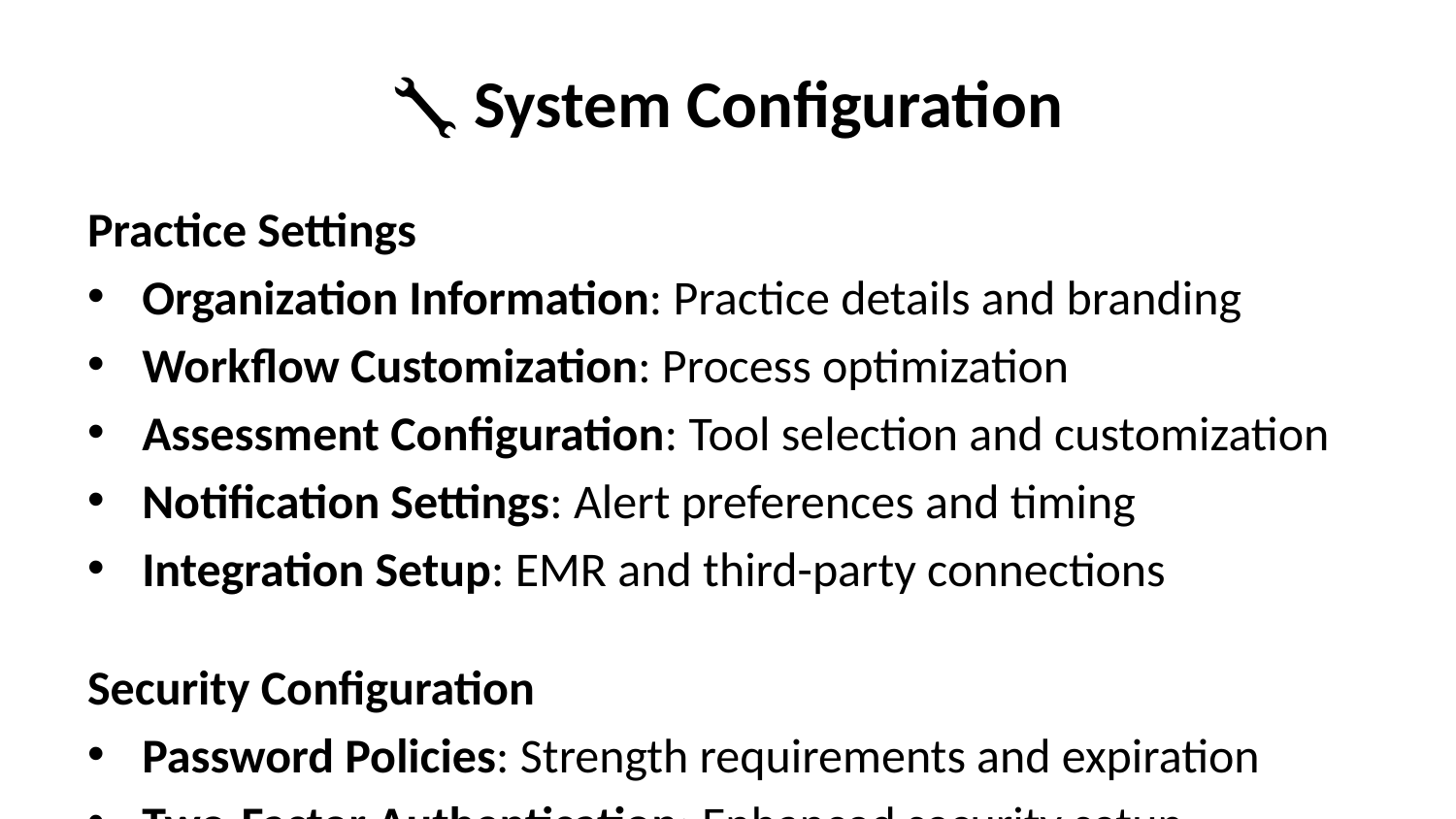

# 🔧 System Configuration
Practice Settings
Organization Information: Practice details and branding
Workflow Customization: Process optimization
Assessment Configuration: Tool selection and customization
Notification Settings: Alert preferences and timing
Integration Setup: EMR and third-party connections
Security Configuration
Password Policies: Strength requirements and expiration
Two-Factor Authentication: Enhanced security setup
Session Management: Timeout and concurrent login controls
Audit Logging: Activity tracking and compliance
Data Backup: Automated backup scheduling